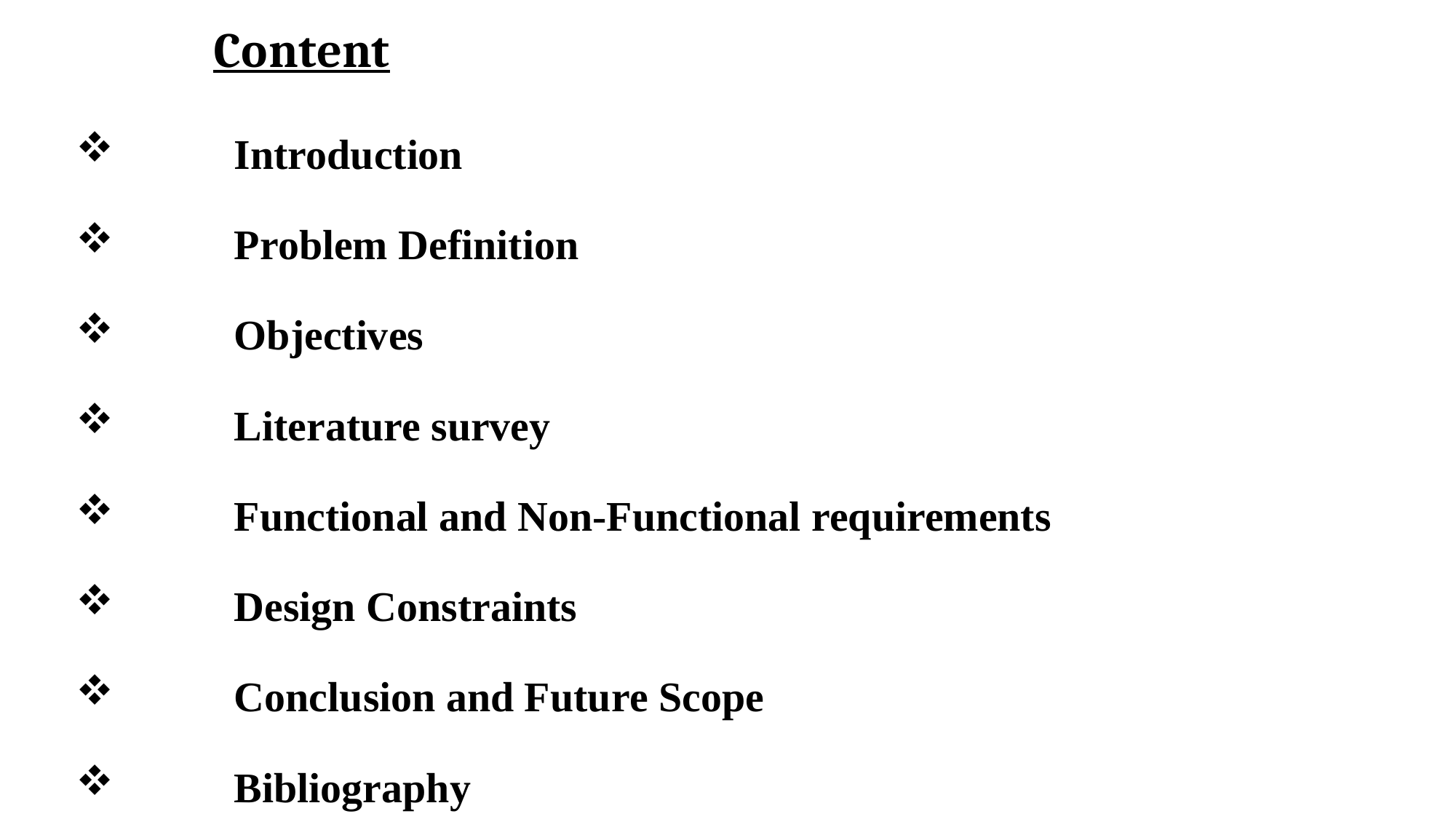

# Content
Introduction
Problem Definition
Objectives
Literature survey
Functional and Non-Functional requirements
Design Constraints
Conclusion and Future Scope
Bibliography